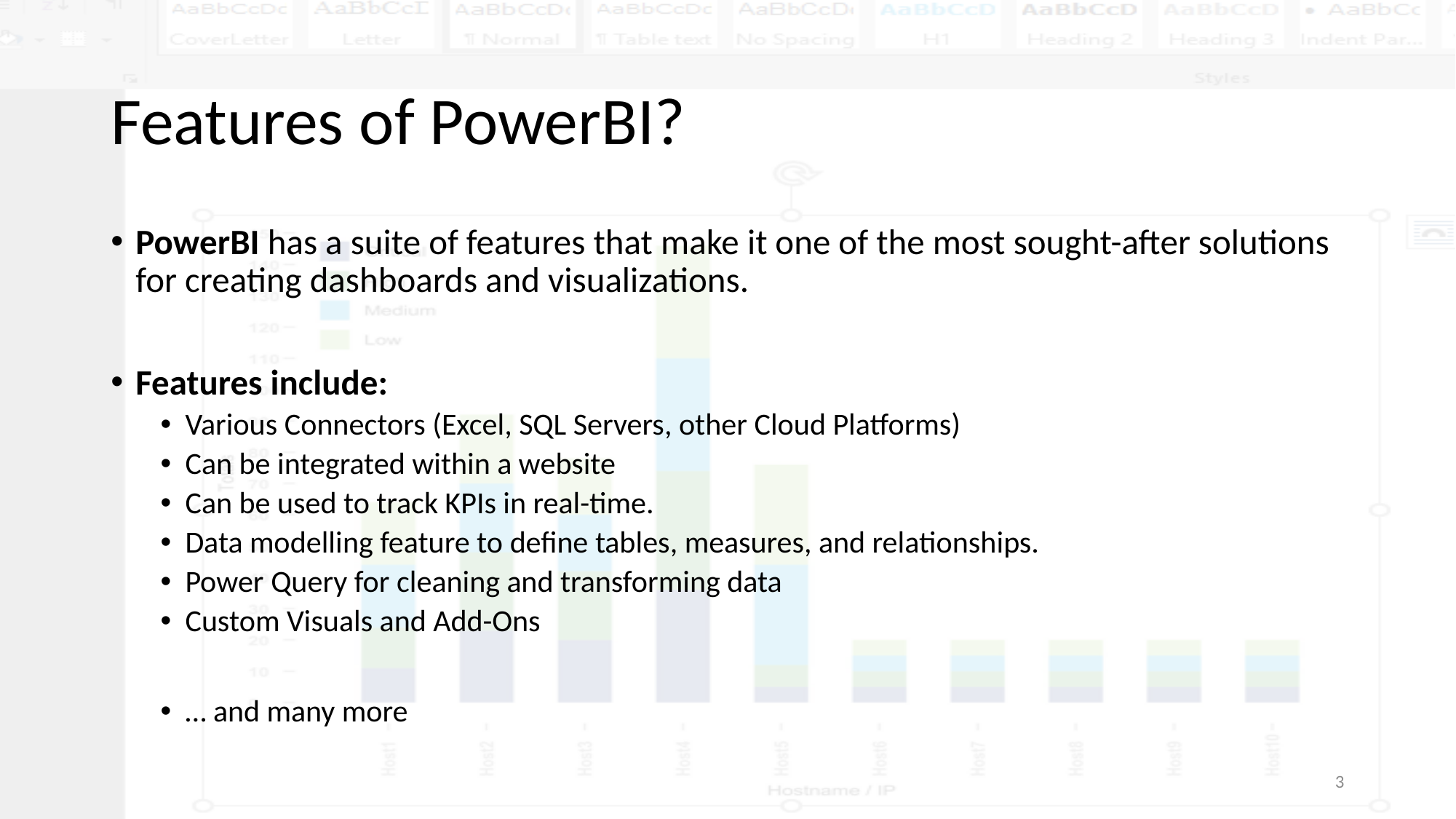

# Features of PowerBI?
PowerBI has a suite of features that make it one of the most sought-after solutions for creating dashboards and visualizations.

Features include:
Various Connectors (Excel, SQL Servers, other Cloud Platforms)
Can be integrated within a website
Can be used to track KPIs in real-time.
Data modelling feature to define tables, measures, and relationships.
Power Query for cleaning and transforming data
Custom Visuals and Add-Ons

… and many more
3